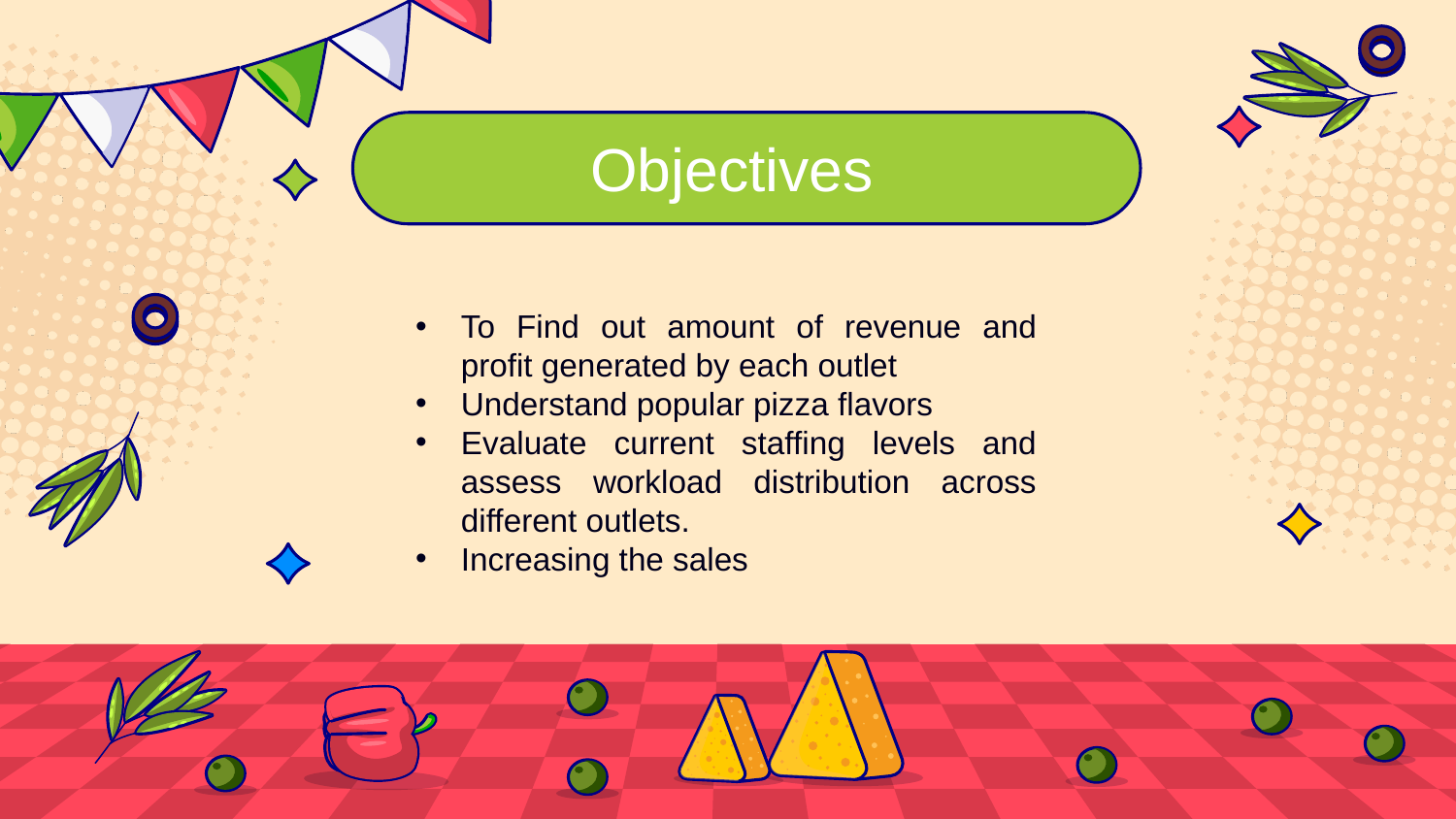

# Objectives

To Find out amount of revenue and profit generated by each outlet
Understand popular pizza flavors
Evaluate current staffing levels and assess workload distribution across different outlets.
Increasing the sales